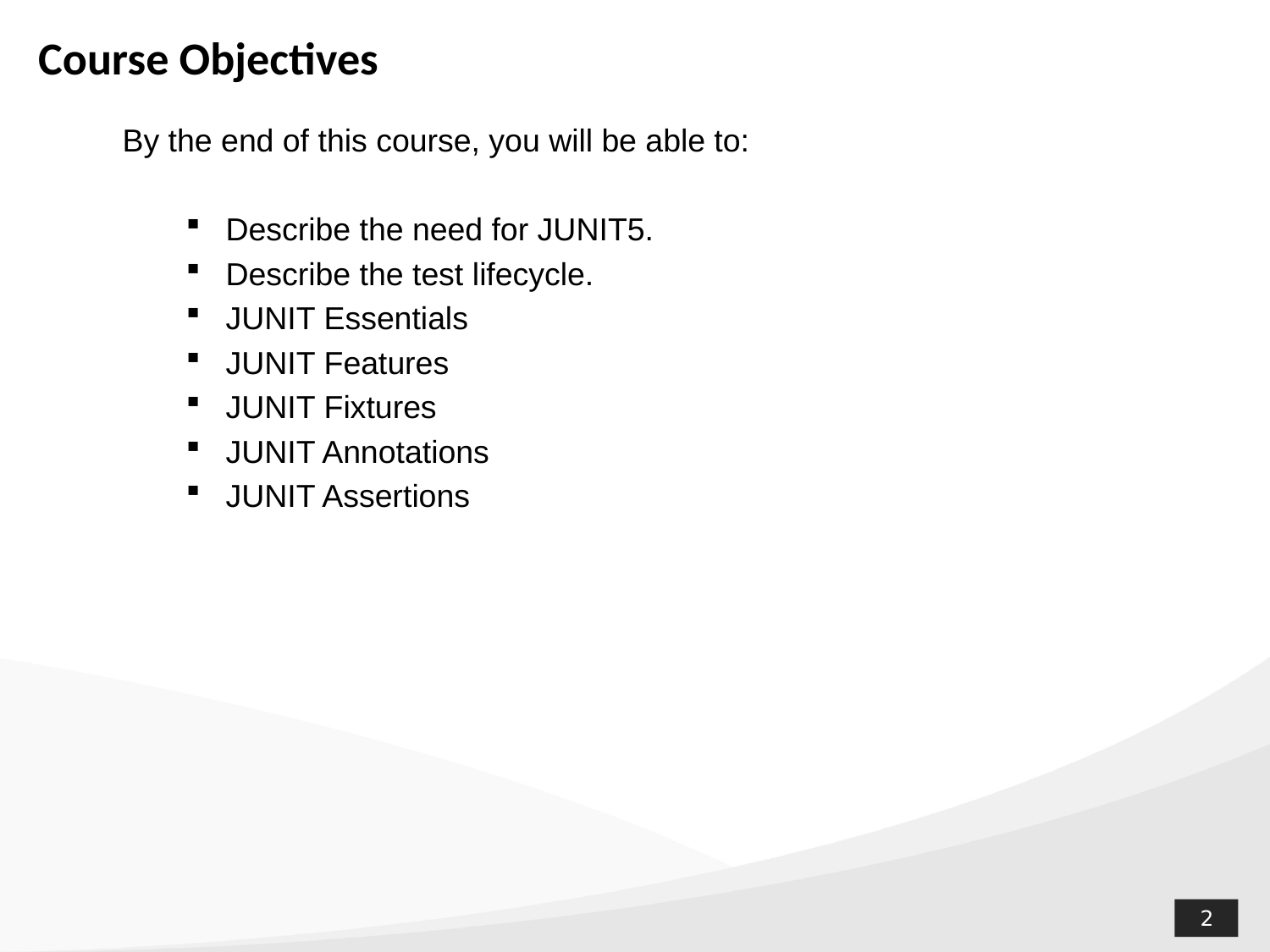

# Course Objectives
By the end of this course, you will be able to:

Describe the need for JUNIT5.
Describe the test lifecycle.
JUNIT Essentials
JUNIT Features
JUNIT Fixtures
JUNIT Annotations
JUNIT Assertions